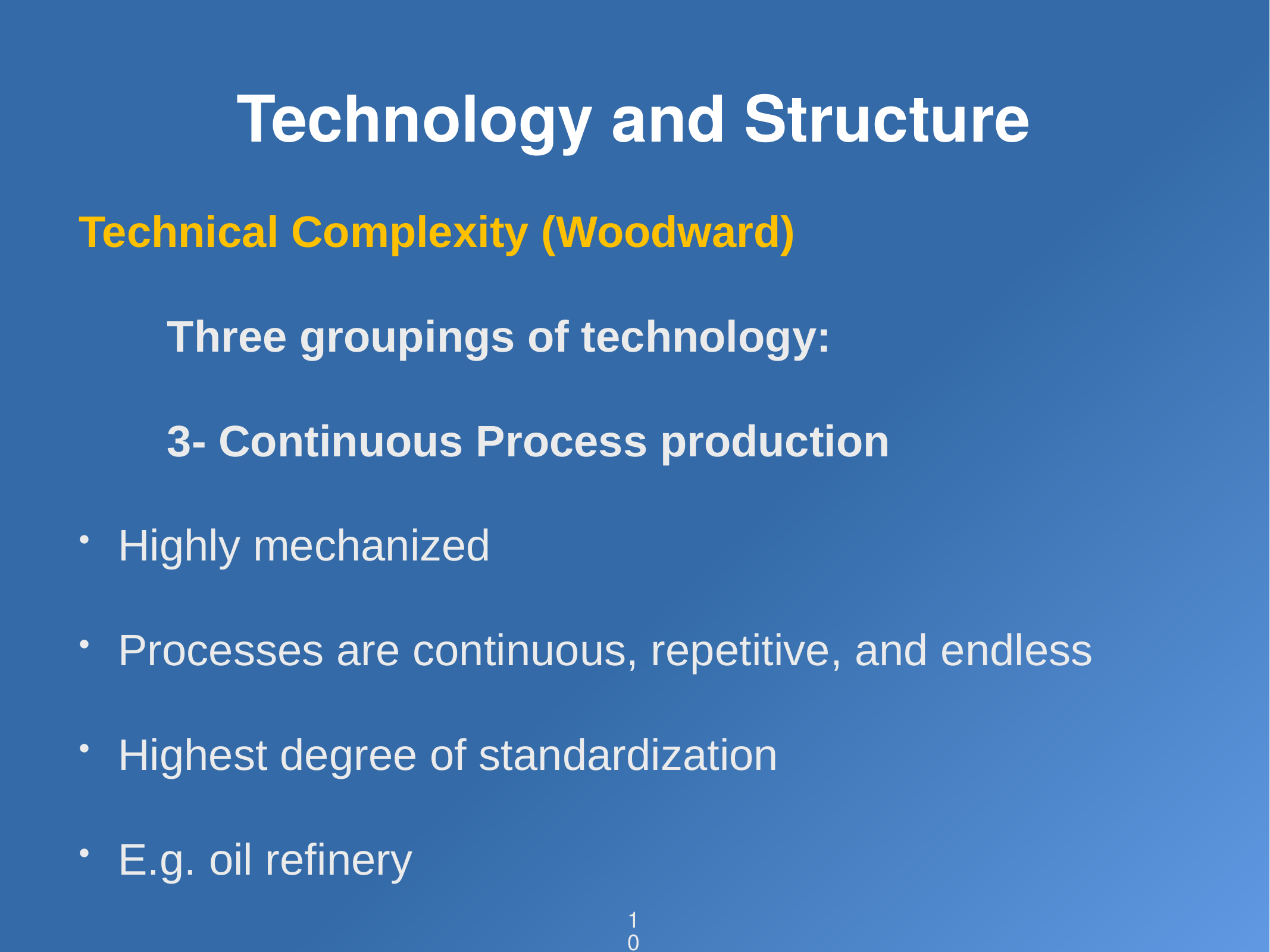

# Technology and Structure
Technical Complexity (Woodward)
	Three groupings of technology:
				3- Continuous Process production
Highly mechanized
Processes are continuous, repetitive, and endless
Highest degree of standardization
E.g. oil refinery
10